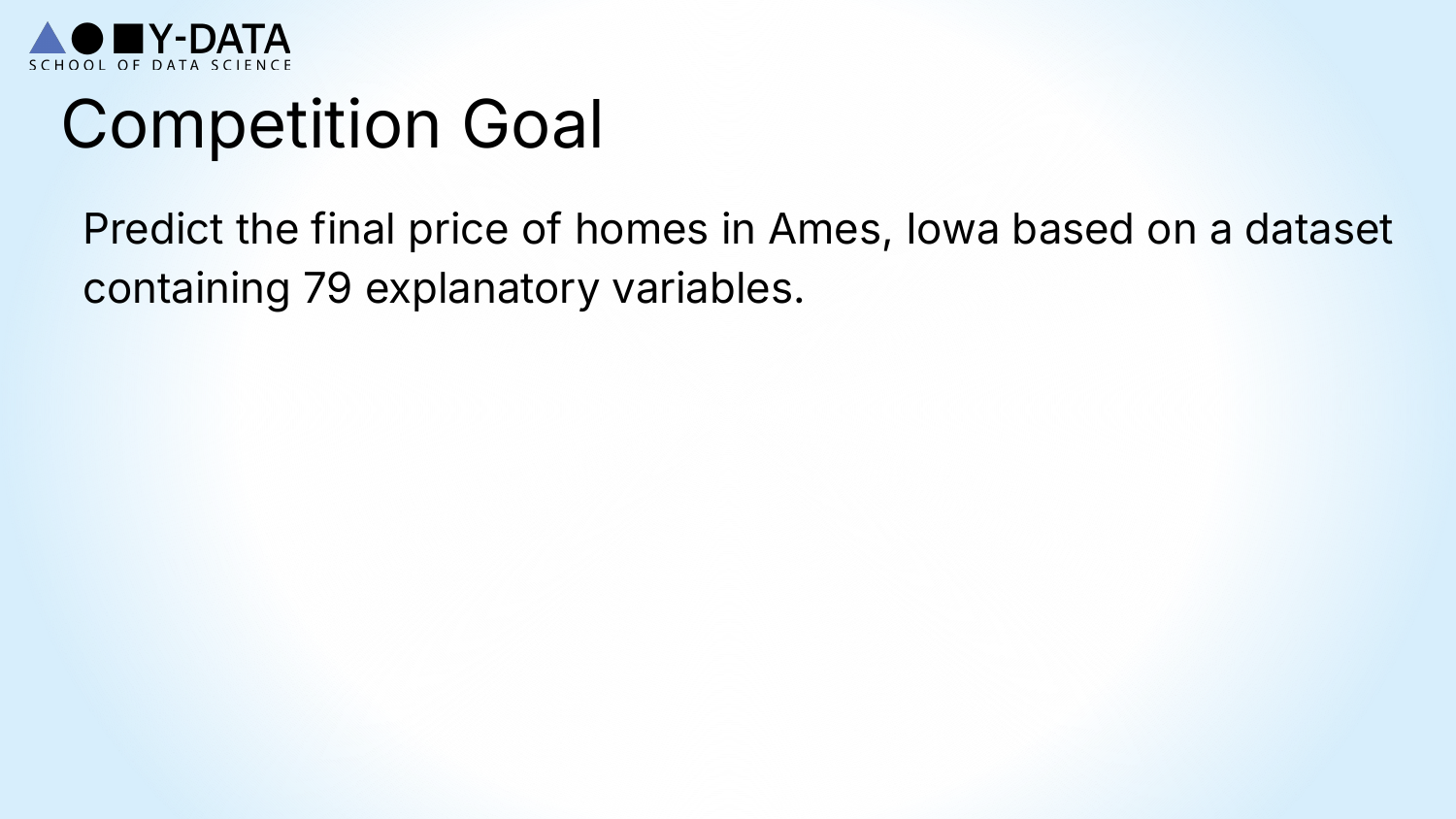

# Competition Goal
Predict the final price of homes in Ames, Iowa based on a dataset containing 79 explanatory variables.